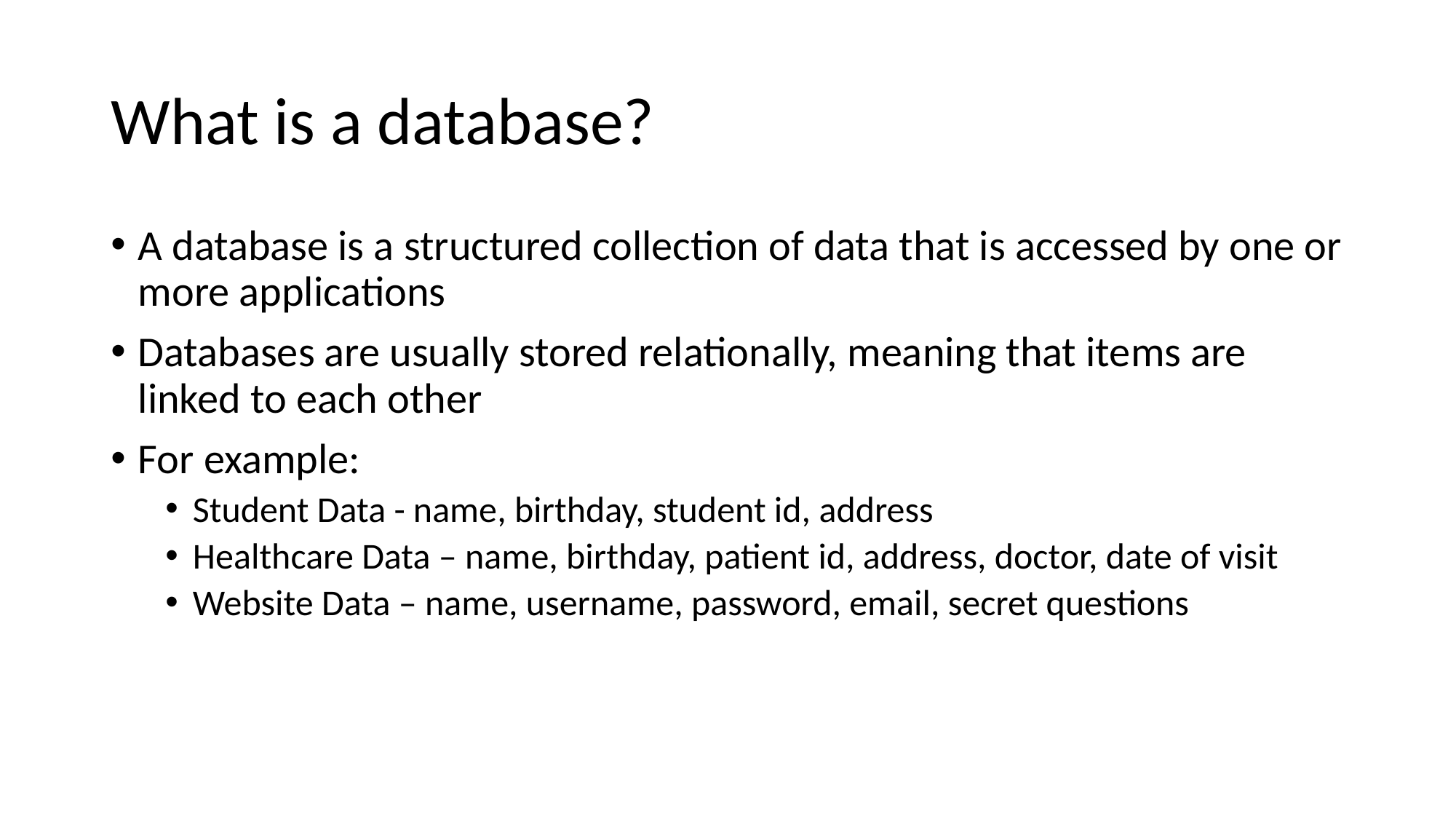

# What is a database?
A database is a structured collection of data that is accessed by one or more applications
Databases are usually stored relationally, meaning that items are linked to each other
For example:
Student Data - name, birthday, student id, address
Healthcare Data – name, birthday, patient id, address, doctor, date of visit
Website Data – name, username, password, email, secret questions